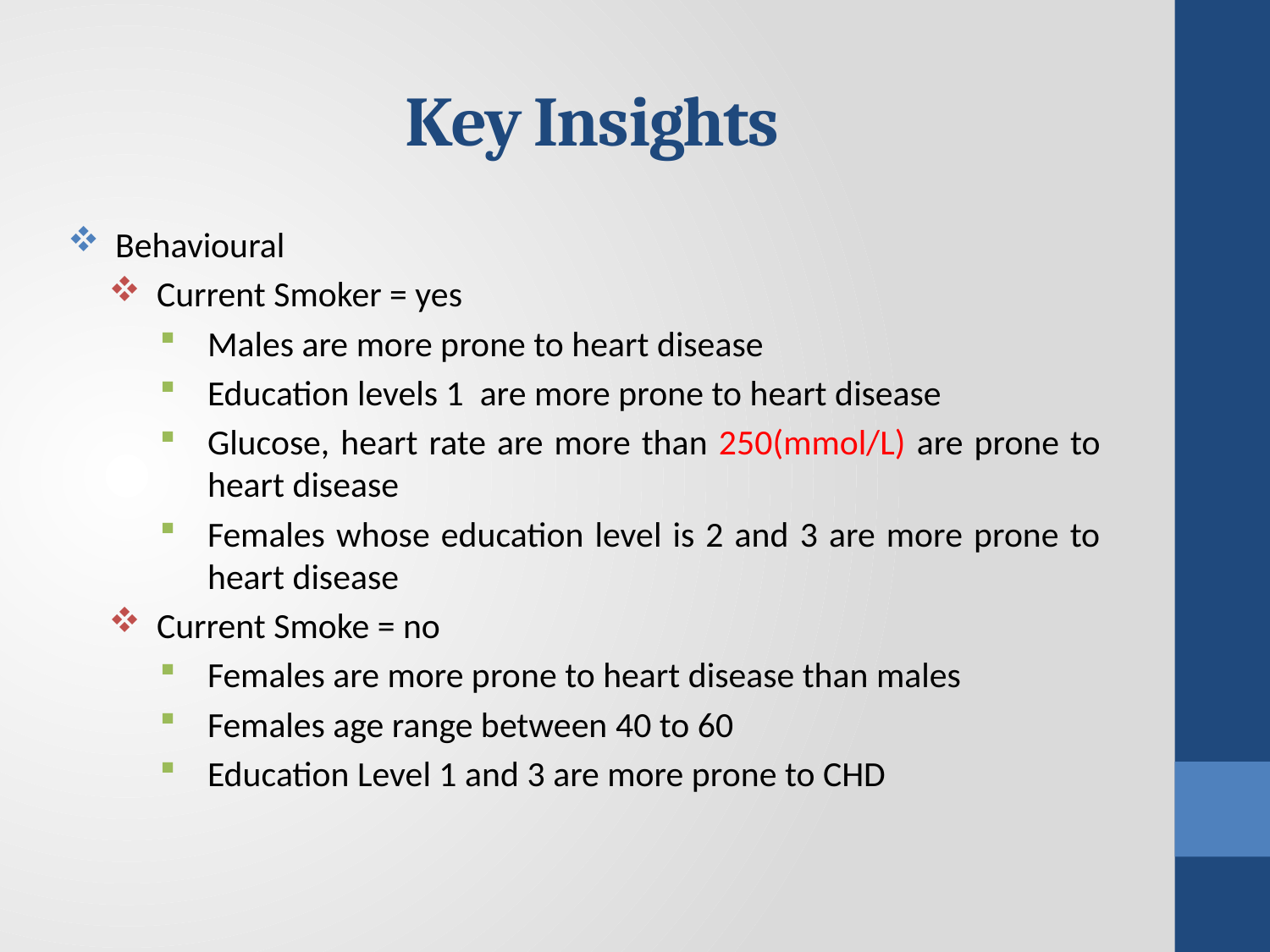

# Key Insights
Behavioural
Current Smoker = yes
Males are more prone to heart disease
Education levels 1  are more prone to heart disease
Glucose, heart rate are more than 250(mmol/L) are prone to heart disease
Females whose education level is 2 and 3 are more prone to heart disease
Current Smoke = no
Females are more prone to heart disease than males
Females age range between 40 to 60
Education Level 1 and 3 are more prone to CHD